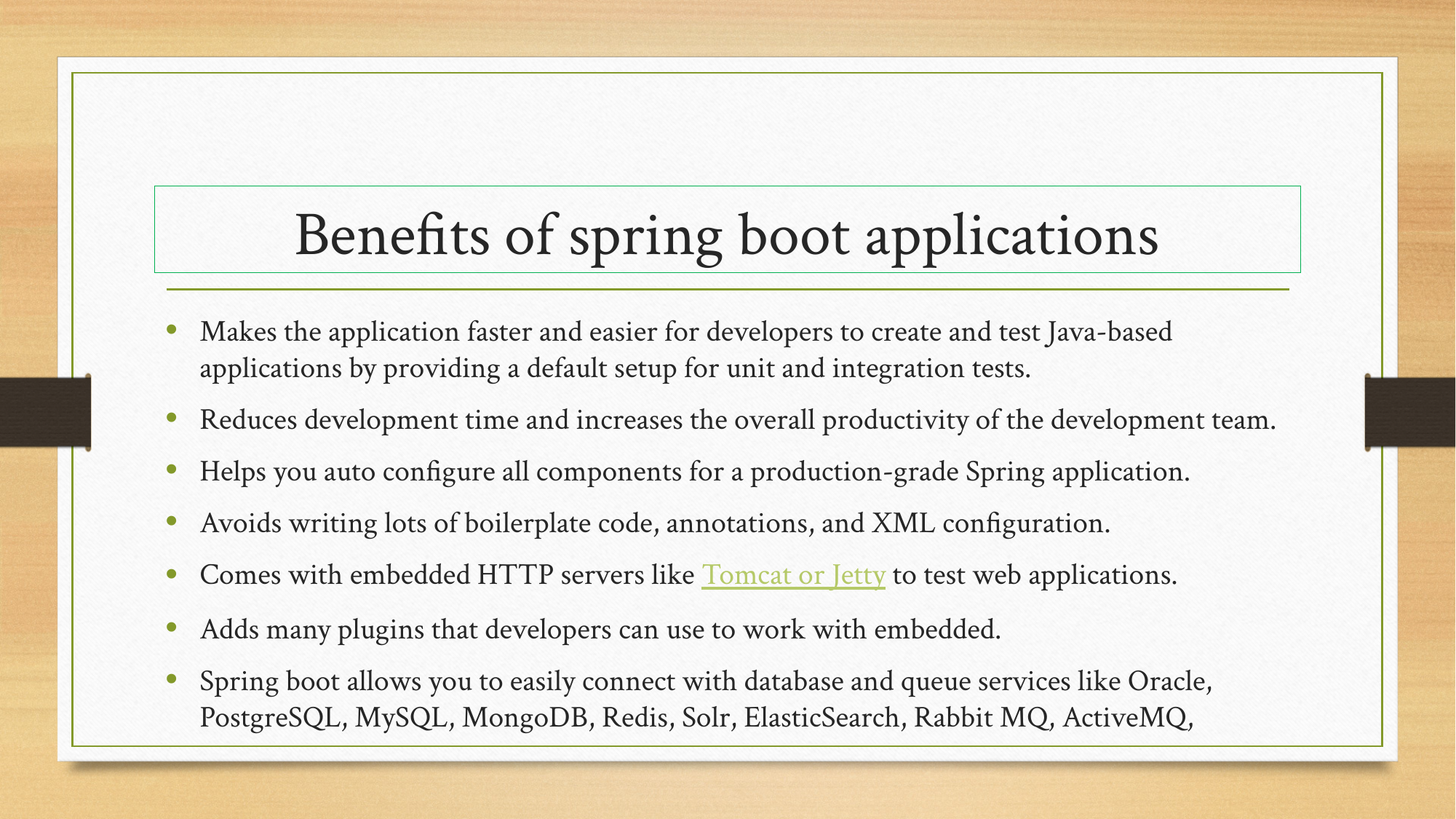

# Benefits of spring boot applications
Makes the application faster and easier for developers to create and test Java-based applications by providing a default setup for unit and integration tests.
Reduces development time and increases the overall productivity of the development team.
Helps you auto configure all components for a production-grade Spring application.
Avoids writing lots of boilerplate code, annotations, and XML configuration.
Comes with embedded HTTP servers like Tomcat or Jetty to test web applications.
Adds many plugins that developers can use to work with embedded.
Spring boot allows you to easily connect with database and queue services like Oracle, PostgreSQL, MySQL, MongoDB, Redis, Solr, ElasticSearch, Rabbit MQ, ActiveMQ,